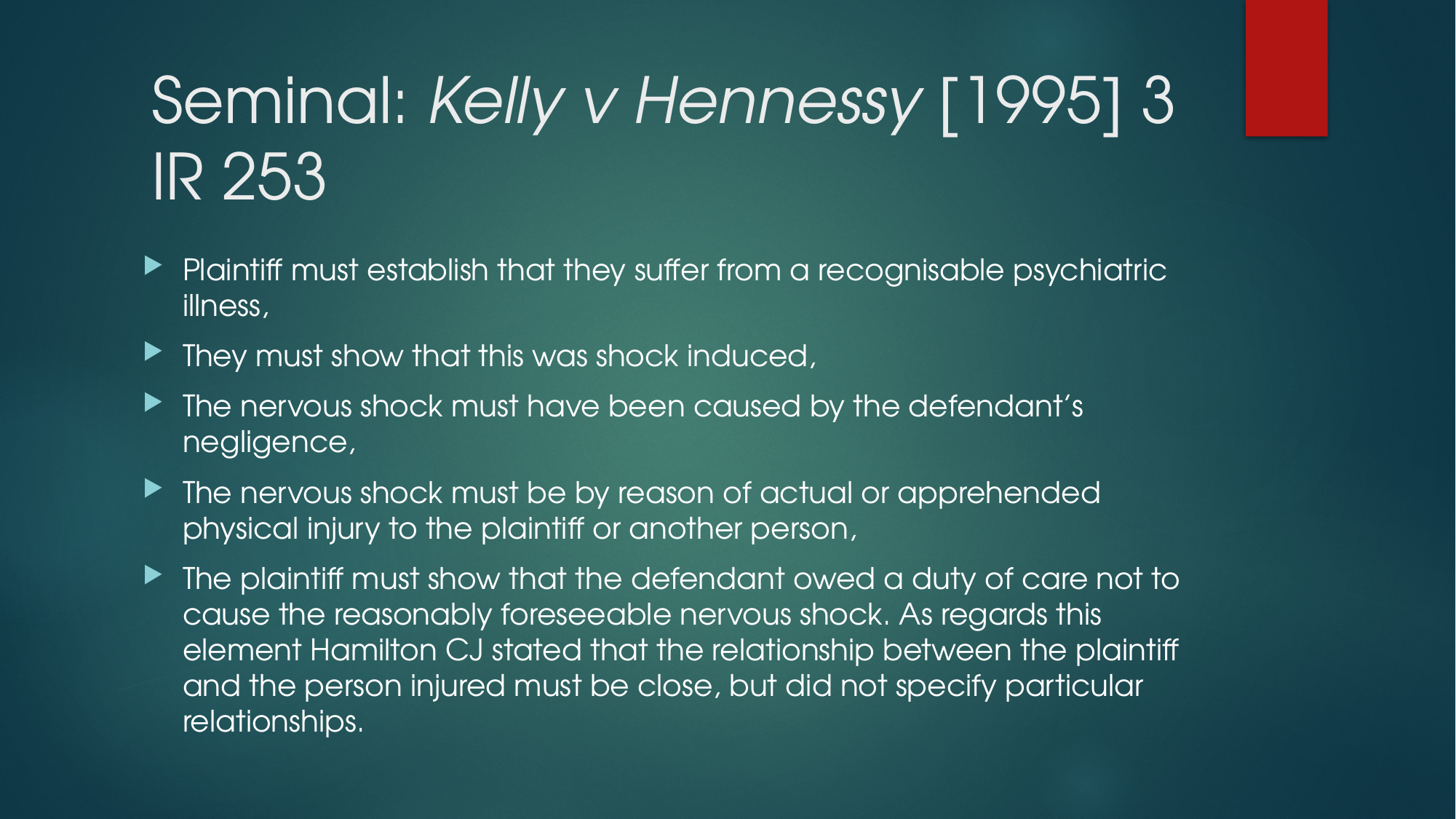

# Seminal: Kelly v Hennessy [1995] 3 IR 253
Plaintiff must establish that they suffer from a recognisable psychiatric illness,
They must show that this was shock induced,
The nervous shock must have been caused by the defendant’s negligence,
The nervous shock must be by reason of actual or apprehended physical injury to the plaintiff or another person,
The plaintiff must show that the defendant owed a duty of care not to cause the reasonably foreseeable nervous shock. As regards this element Hamilton CJ stated that the relationship between the plaintiff and the person injured must be close, but did not specify particular relationships.